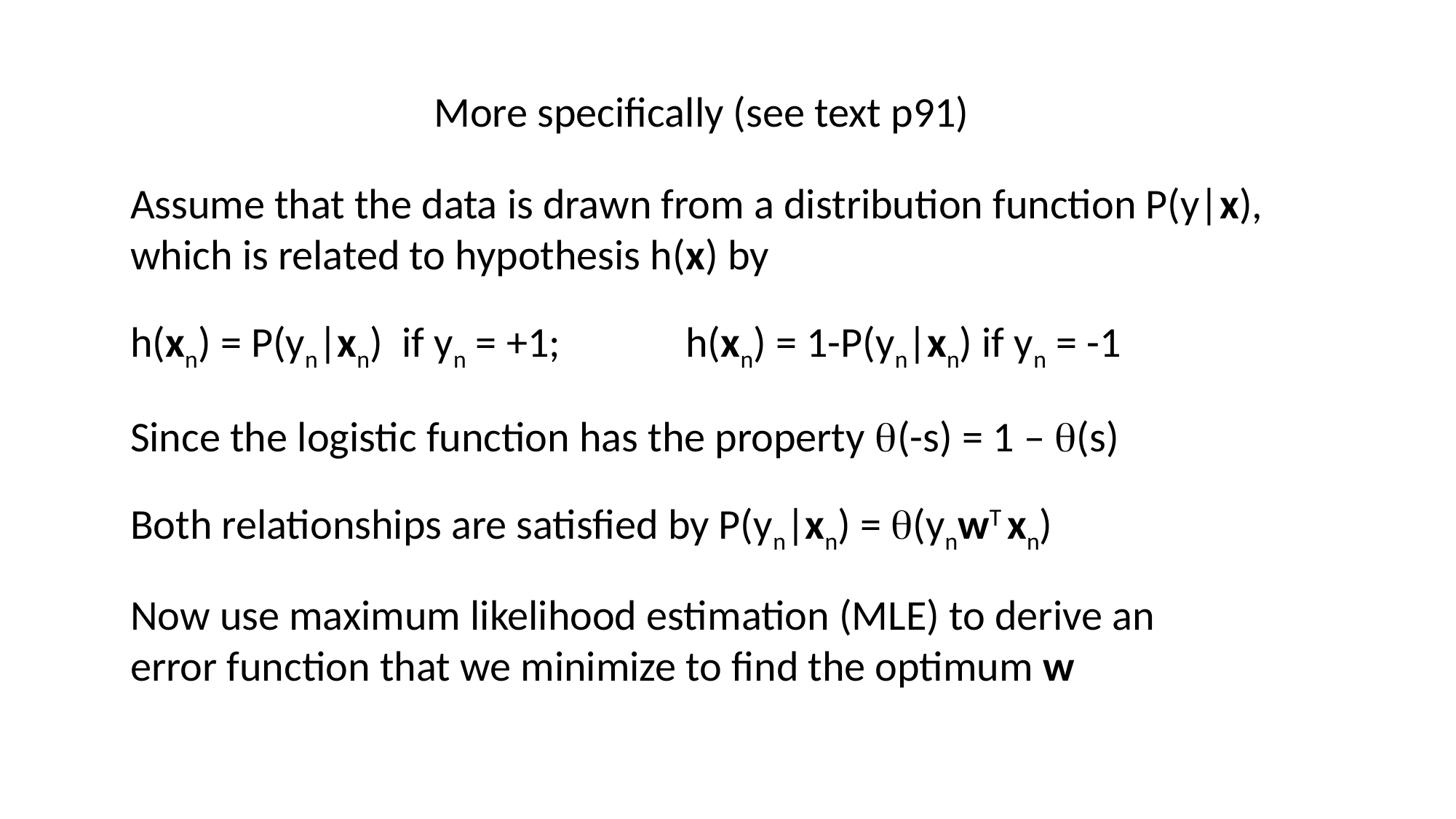

More specifically (see text p91)
Assume that the data is drawn from a distribution function P(y|x),
which is related to hypothesis h(x) by

h(xn) = P(yn|xn)  if yn = +1; 	 h(xn) = 1-P(yn|xn) if yn = -1

Since the logistic function has the property θ(-s) = 1 – θ(s)

Both relationships are satisfied by P(yn|xn) = θ(ynwT xn)

Now use maximum likelihood estimation (MLE) to derive an
error function that we minimize to find the optimum w